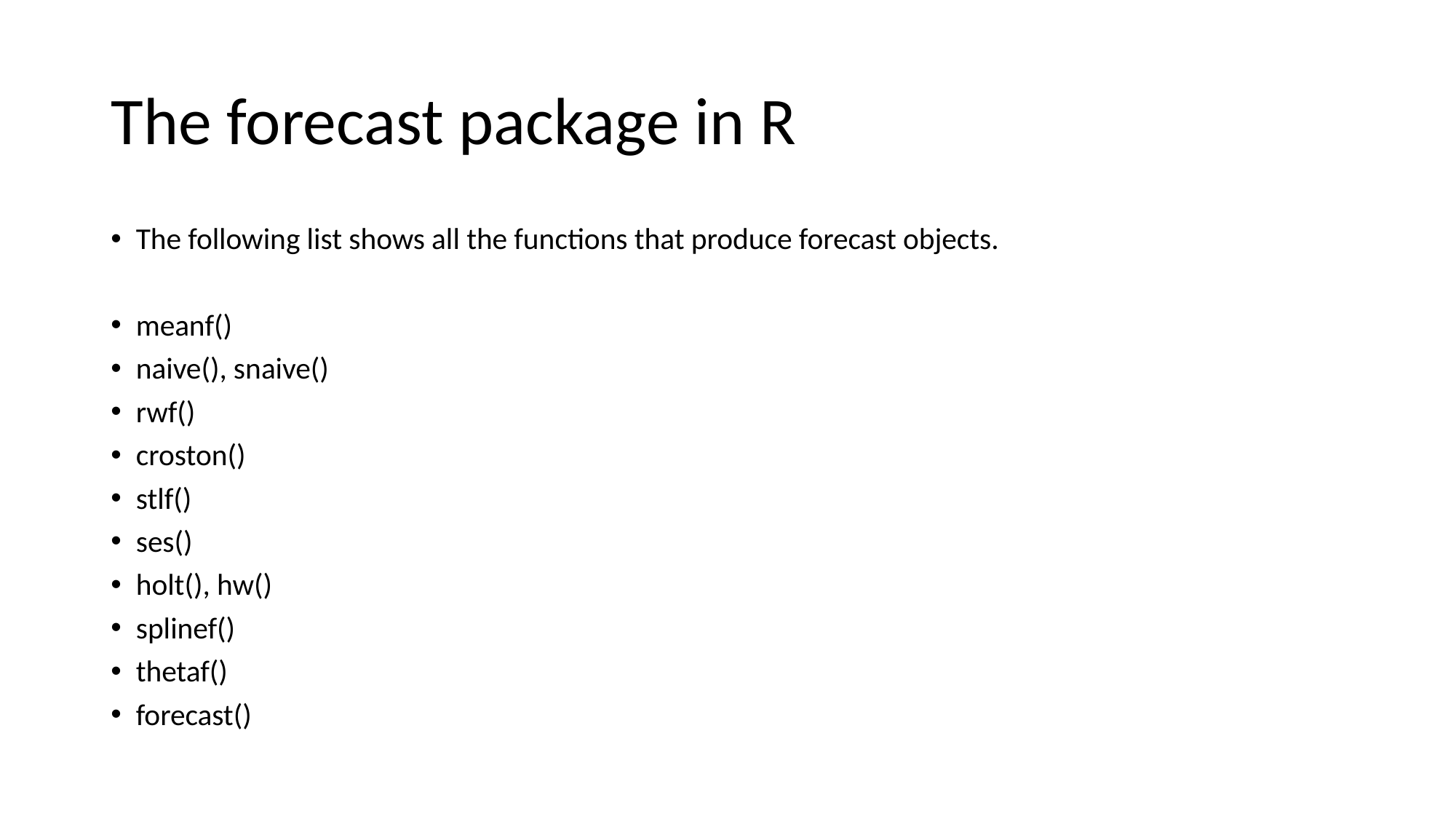

# The forecast package in R
The following list shows all the functions that produce forecast objects.

meanf()
naive(), snaive()
rwf()
croston()
stlf()
ses()
holt(), hw()
splinef()
thetaf()
forecast()